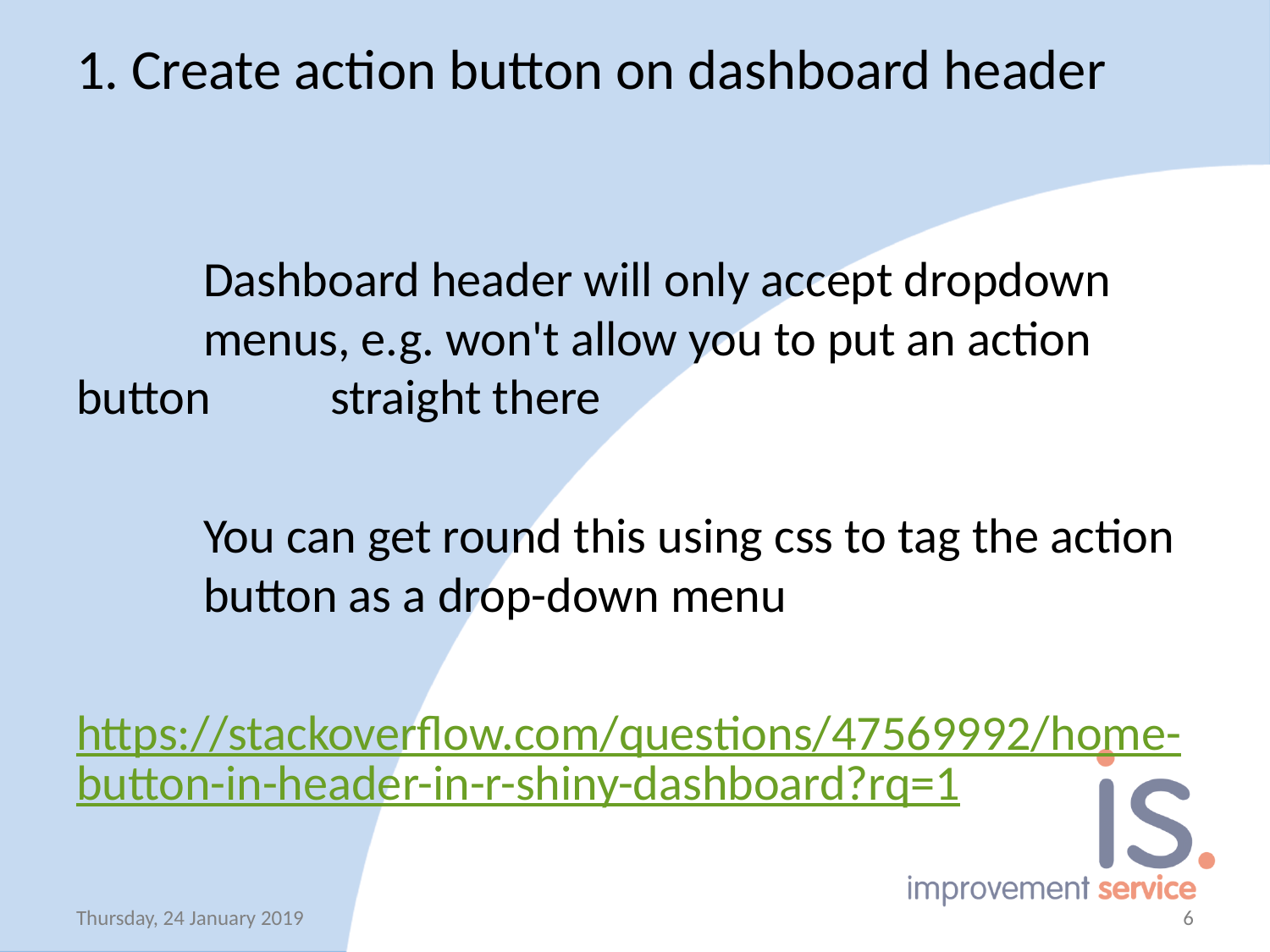

1. Create action button on dashboard header

	Dashboard header will only accept dropdown 	menus, e.g. won't allow you to put an action button 	straight there

	You can get round this using css to tag the action 	button as a drop-down menu

https://stackoverflow.com/questions/47569992/home-button-in-header-in-r-shiny-dashboard?rq=1

Thursday, 24 January 2019
6